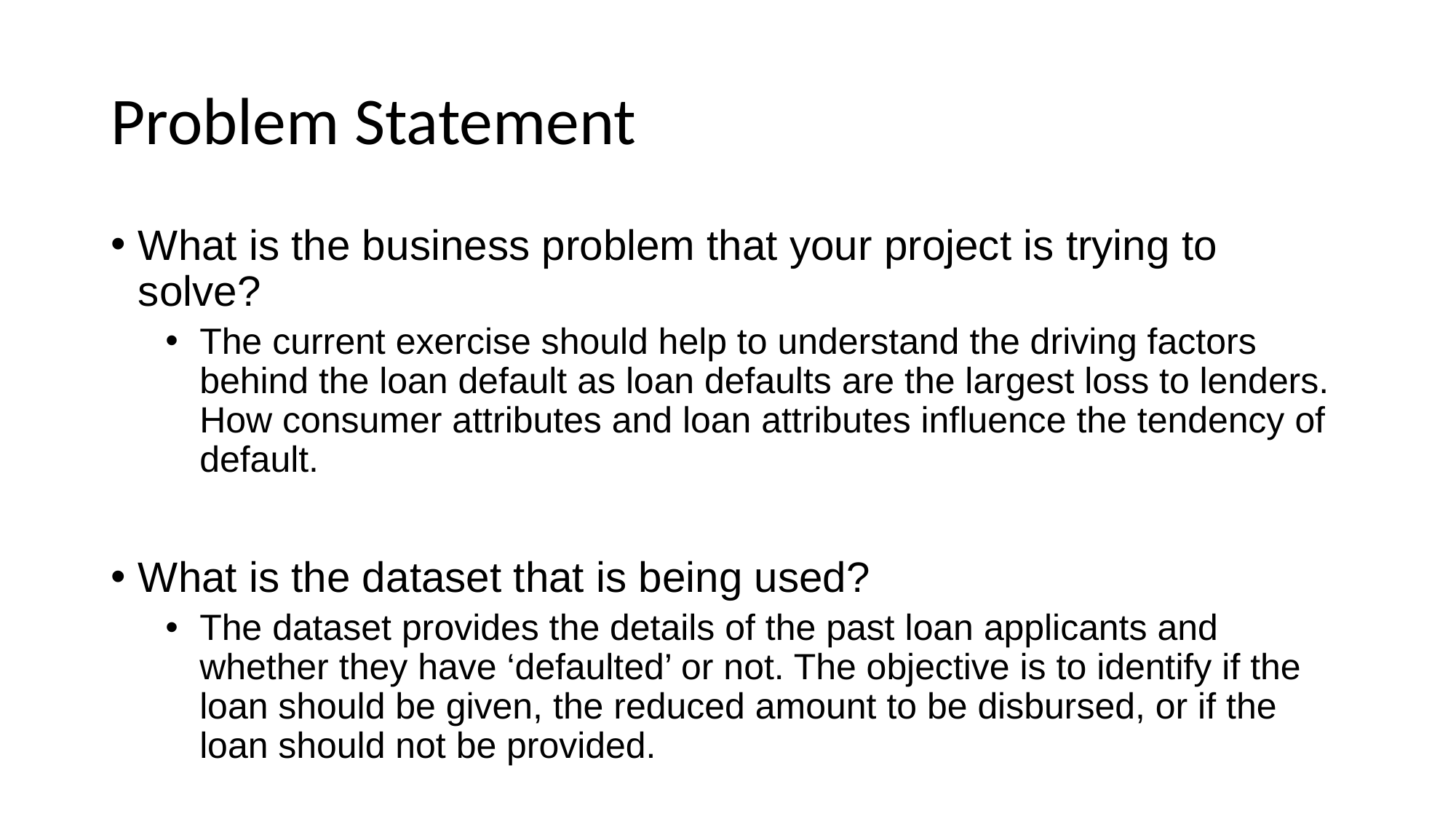

# Problem Statement
What is the business problem that your project is trying to solve?
The current exercise should help to understand the driving factors behind the loan default as loan defaults are the largest loss to lenders. How consumer attributes and loan attributes influence the tendency of default.

What is the dataset that is being used?
The dataset provides the details of the past loan applicants and whether they have ‘defaulted’ or not. The objective is to identify if the loan should be given, the reduced amount to be disbursed, or if the loan should not be provided.